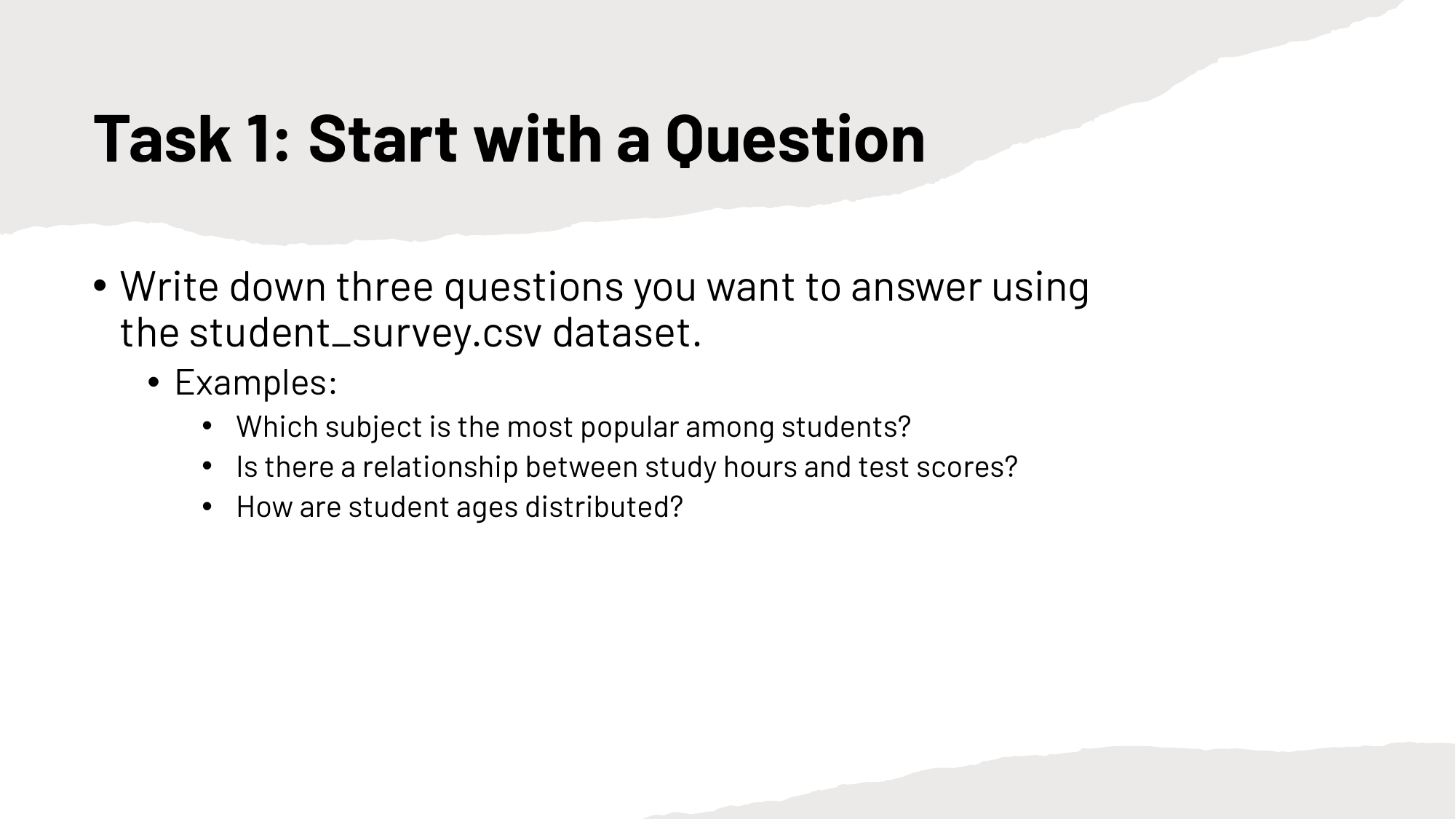

# Task 1: Start with a Question
Write down three questions you want to answer using the student_survey.csv dataset.
Examples:
Which subject is the most popular among students?
Is there a relationship between study hours and test scores?
How are student ages distributed?